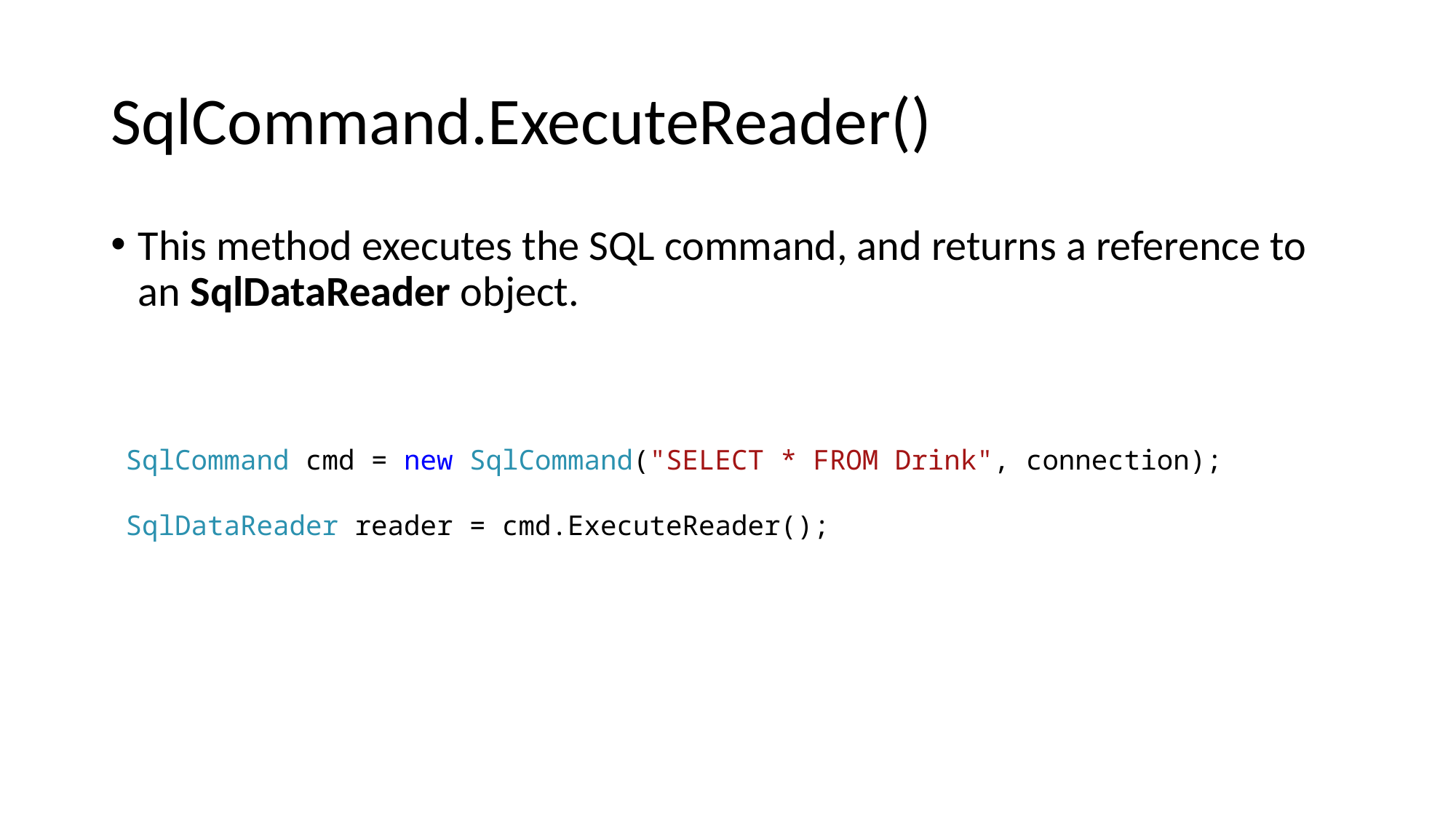

# SqlCommand.ExecuteReader()
This method executes the SQL command, and returns a reference to an SqlDataReader object.
SqlCommand cmd = new SqlCommand("SELECT * FROM Drink", connection);

SqlDataReader reader = cmd.ExecuteReader();